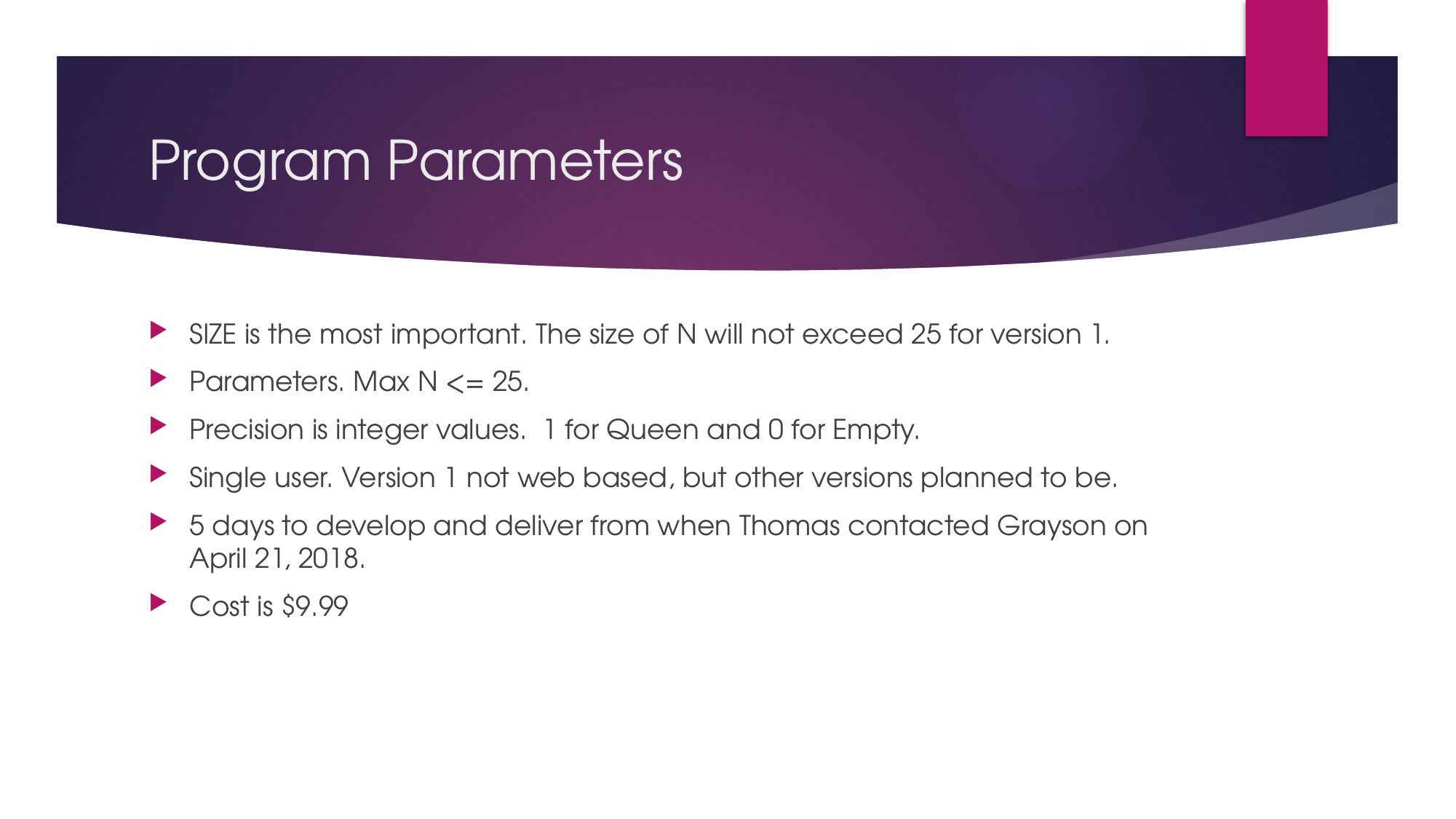

# Program Parameters
SIZE is the most important. The size of N will not exceed 25 for version 1.
Parameters. Max N <= 25.
Precision is integer values.  1 for Queen and 0 for Empty.
Single user. Version 1 not web based, but other versions planned to be.
5 days to develop and deliver from when Thomas contacted Grayson on April 21, 2018.
Cost is $9.99